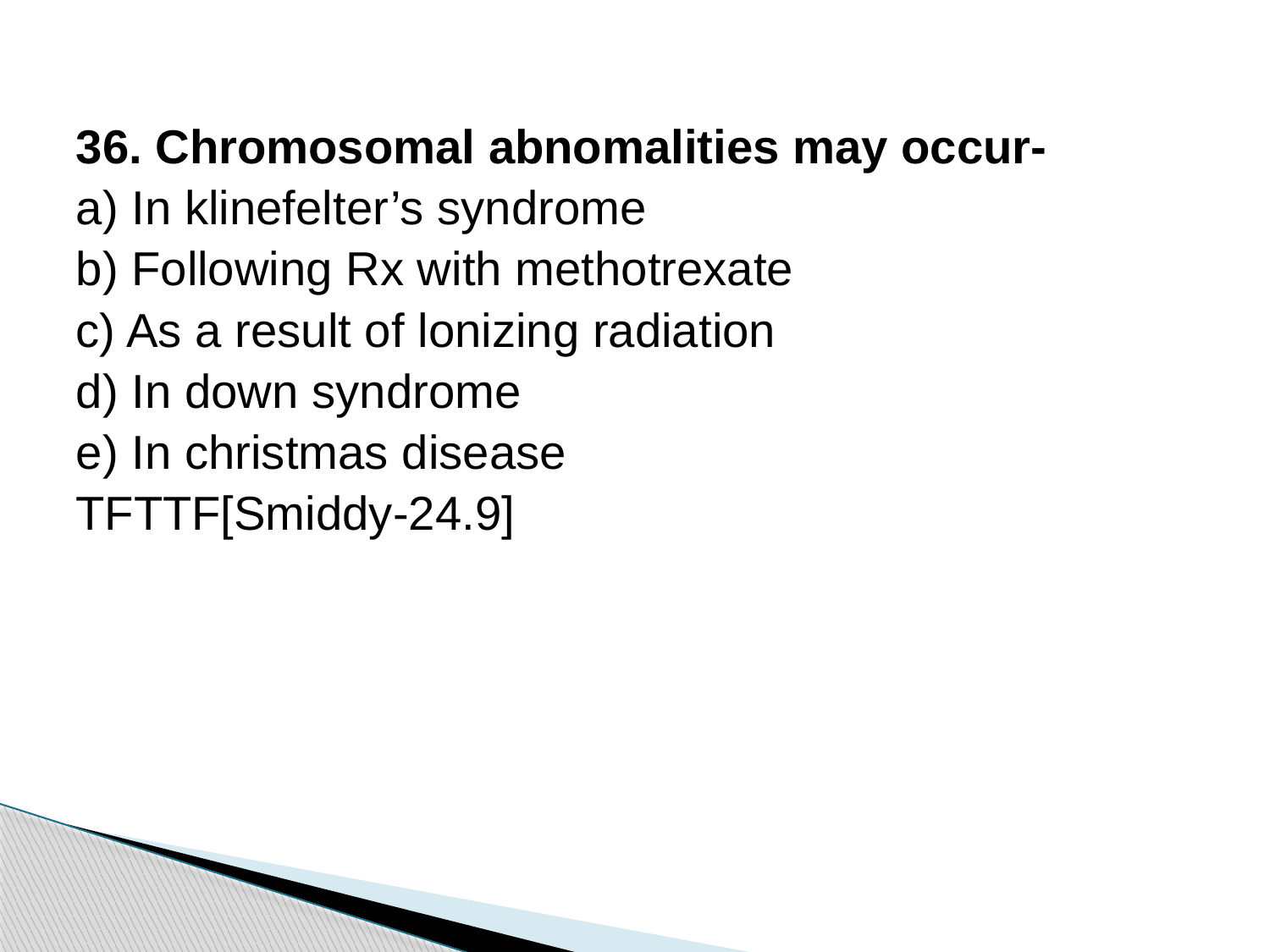

36. Chromosomal abnomalities may occur-
a) In klinefelter’s syndrome
b) Following Rx with methotrexate
c) As a result of lonizing radiation
d) In down syndrome
e) In christmas disease
TFTTF[Smiddy-24.9]